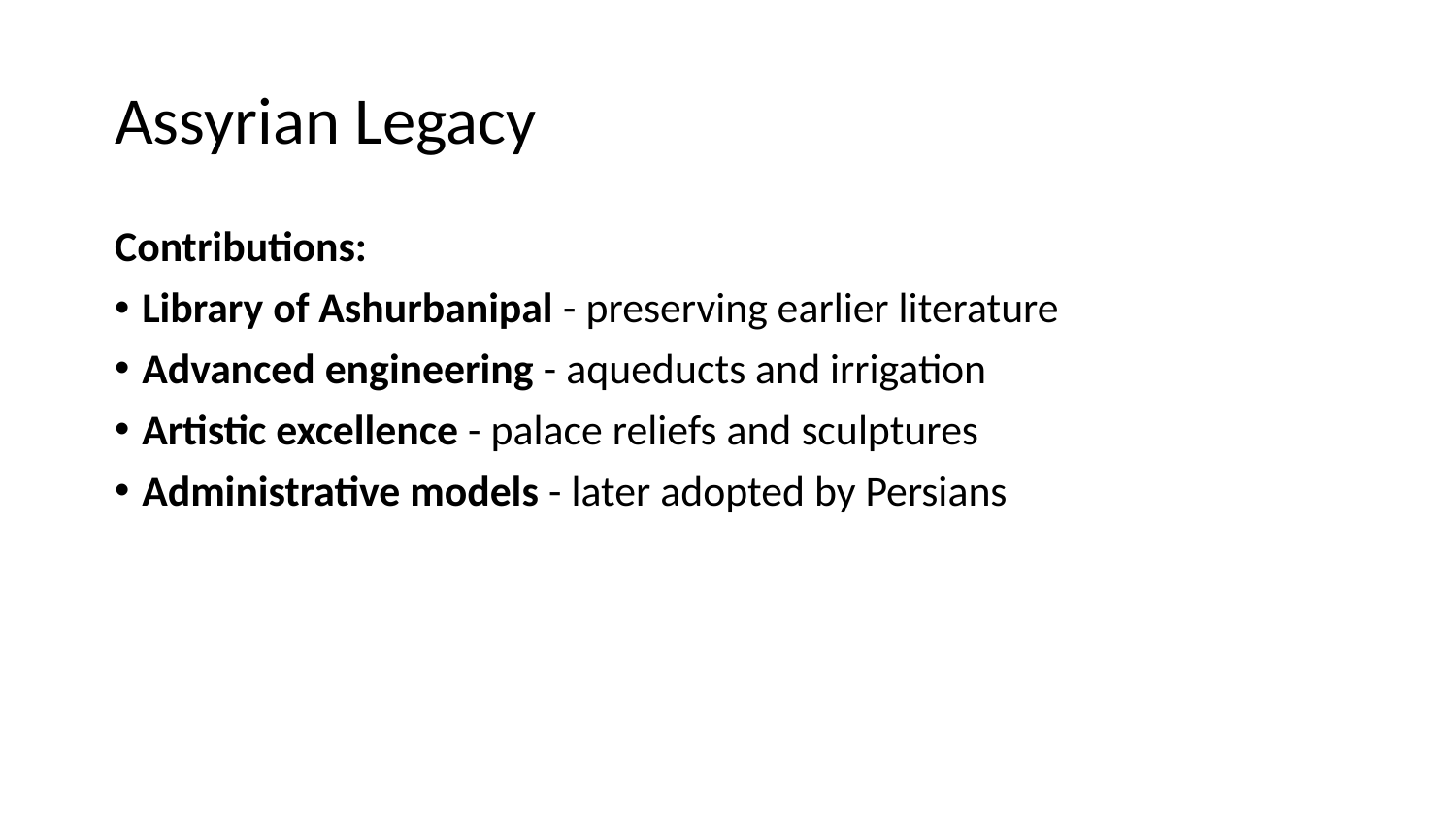

# Assyrian Legacy
Contributions:
Library of Ashurbanipal - preserving earlier literature
Advanced engineering - aqueducts and irrigation
Artistic excellence - palace reliefs and sculptures
Administrative models - later adopted by Persians